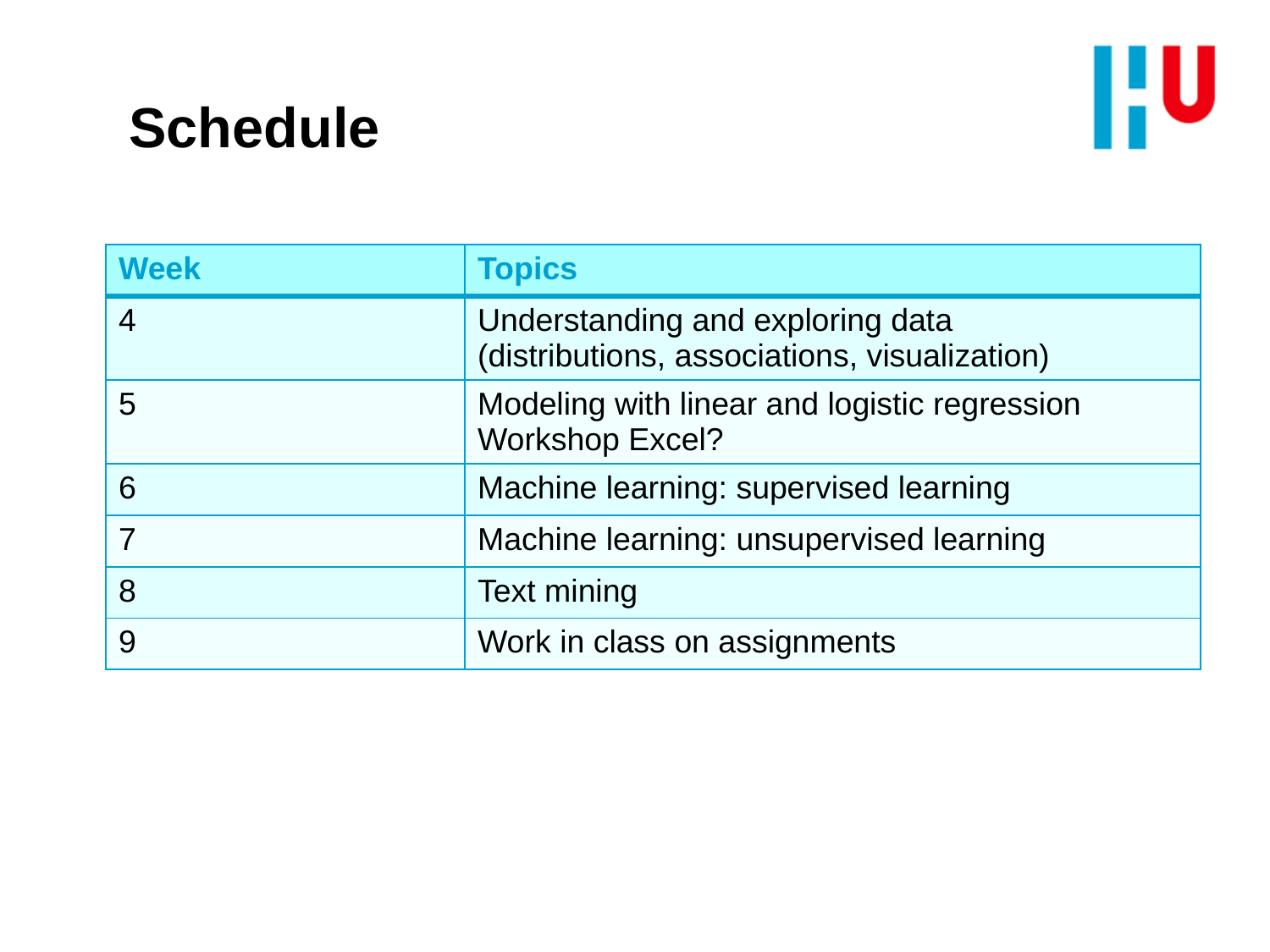

# Schedule
| Week | Topics |
| --- | --- |
| 4 | Understanding and exploring data (distributions, associations, visualization) |
| 5 | Modeling with linear and logistic regression Workshop Excel? |
| 6 | Machine learning: supervised learning |
| 7 | Machine learning: unsupervised learning |
| 8 | Text mining |
| 9 | Work in class on assignments |